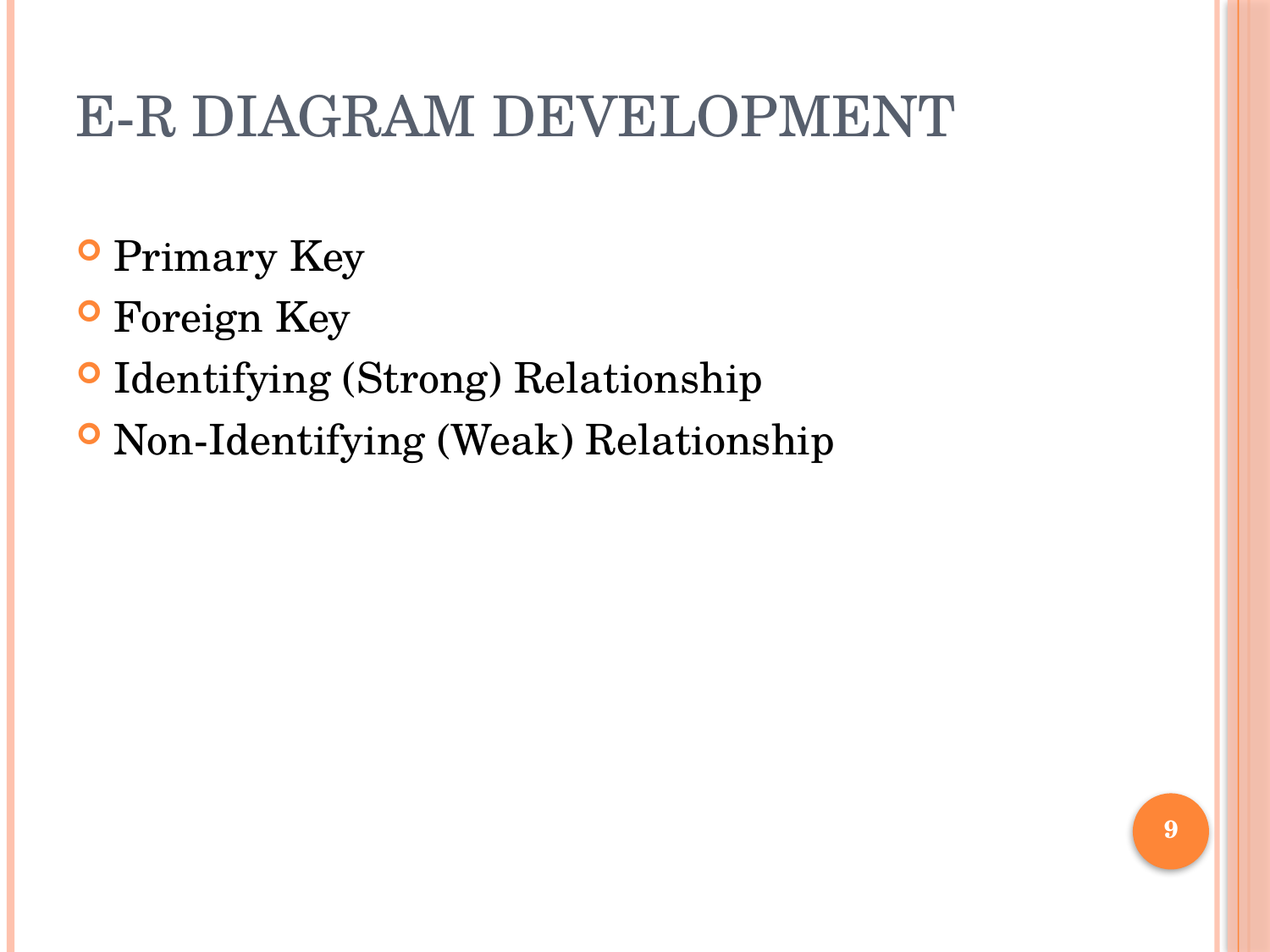

# E-R Diagram development
Primary Key
Foreign Key
Identifying (Strong) Relationship
Non-Identifying (Weak) Relationship

9